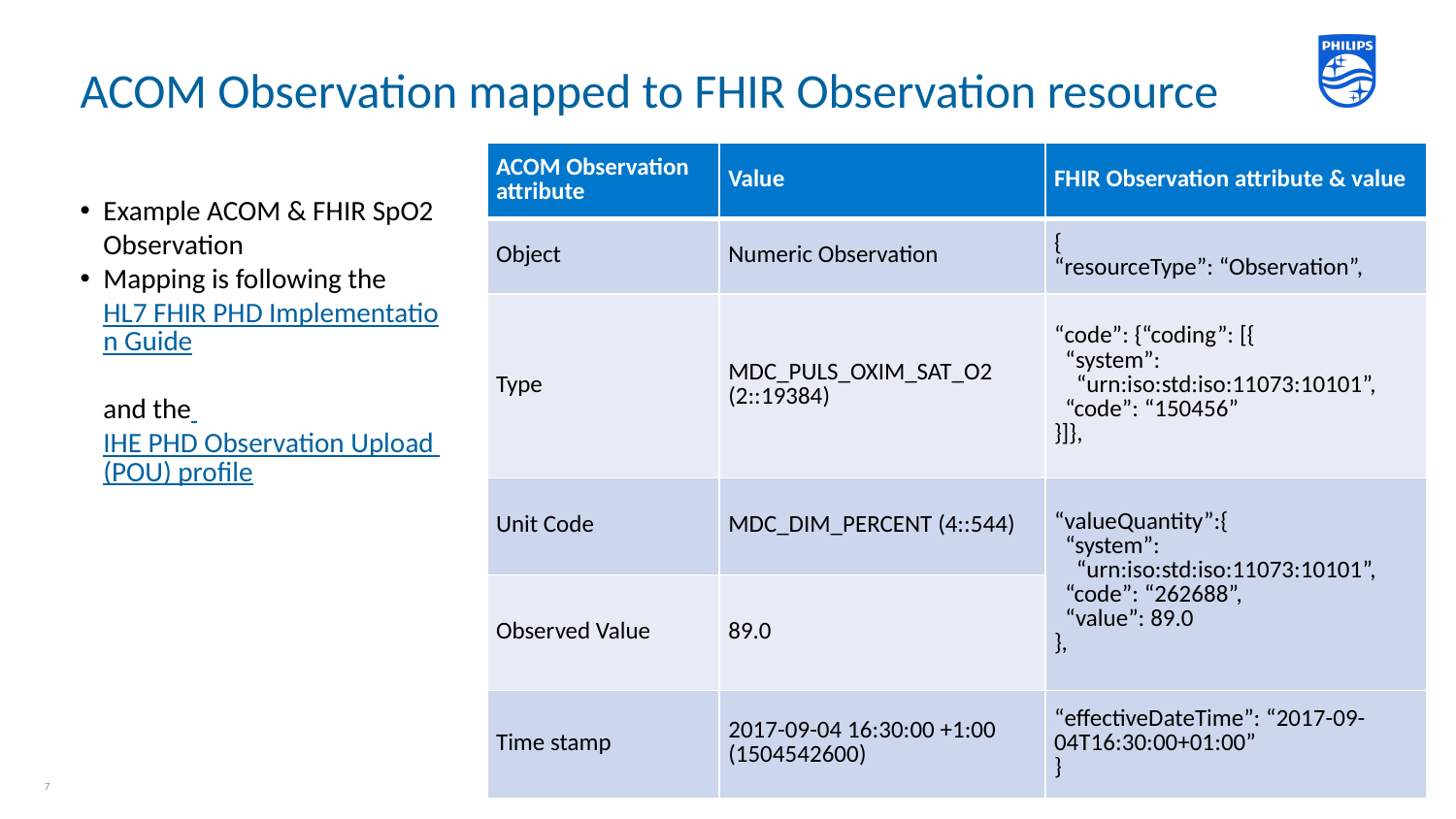

# ACOM Observation mapped to FHIR Observation resource
| ACOM Observation attribute | Value | FHIR Observation attribute & value |
| --- | --- | --- |
| Object | Numeric Observation | { “resourceType”: “Observation”, |
| Type | MDC\_PULS\_OXIM\_SAT\_O2 (2::19384) | “code”: {“coding”: [{ “system”: “urn:iso:std:iso:11073:10101”, “code”: “150456” }]}, |
| Unit Code | MDC\_DIM\_PERCENT (4::544) | “valueQuantity”:{ “system”: “urn:iso:std:iso:11073:10101”, “code”: “262688”, “value”: 89.0 }, |
| Observed Value | 89.0 |  |
| Time stamp | 2017-09-04 16:30:00 +1:00 (1504542600) | “effectiveDateTime”: “2017-09-04T16:30:00+01:00” } |
Example ACOM & FHIR SpO2 Observation
Mapping is following the
HL7 FHIR PHD Implementation Guide
and the
IHE PHD Observation Upload (POU) profile

7